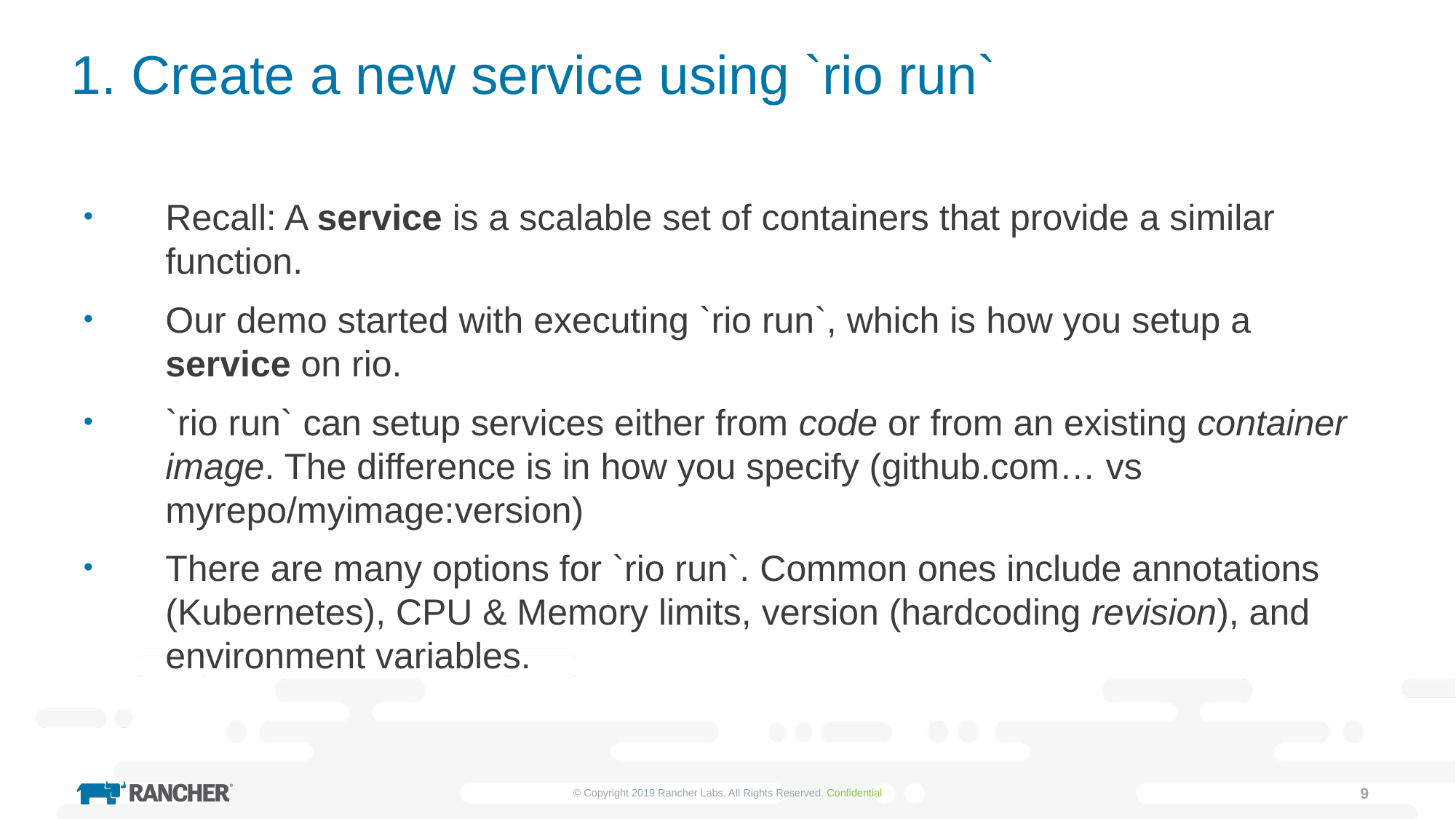

# 1. Create a new service using `rio run`

Recall: A service is a scalable set of containers that provide a similar function.
Our demo started with executing `rio run`, which is how you setup a service on rio.
`rio run` can setup services either from code or from an existing container image. The difference is in how you specify (github.com… vs myrepo/myimage:version)
There are many options for `rio run`. Common ones include annotations (Kubernetes), CPU & Memory limits, version (hardcoding revision), and environment variables.